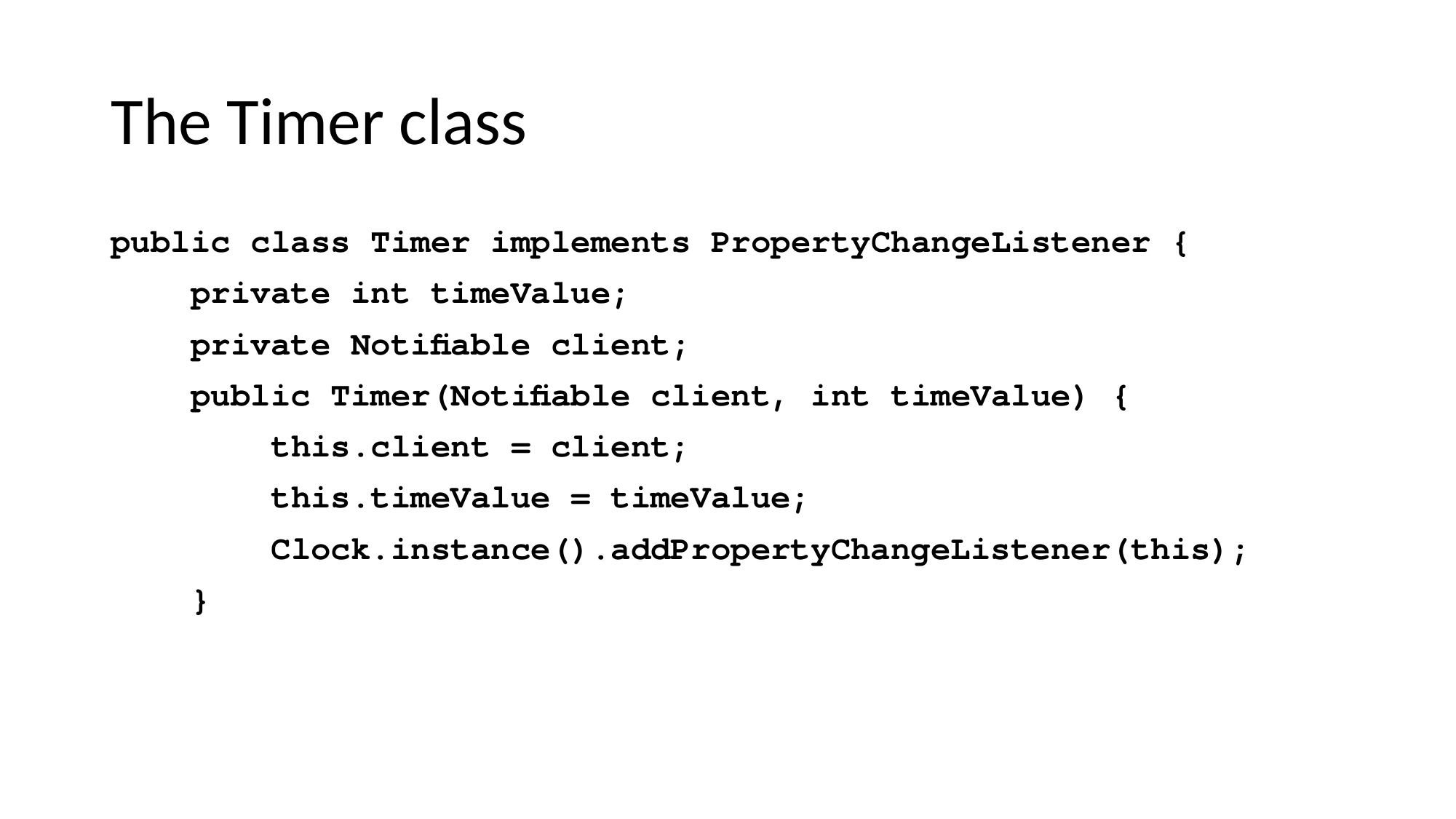

# The Timer class
public class Timer implements PropertyChangeListener {
    private int timeValue;
    private Notifiable client;
    public Timer(Notifiable client, int timeValue) {
        this.client = client;
        this.timeValue = timeValue;
        Clock.instance().addPropertyChangeListener(this);
    }